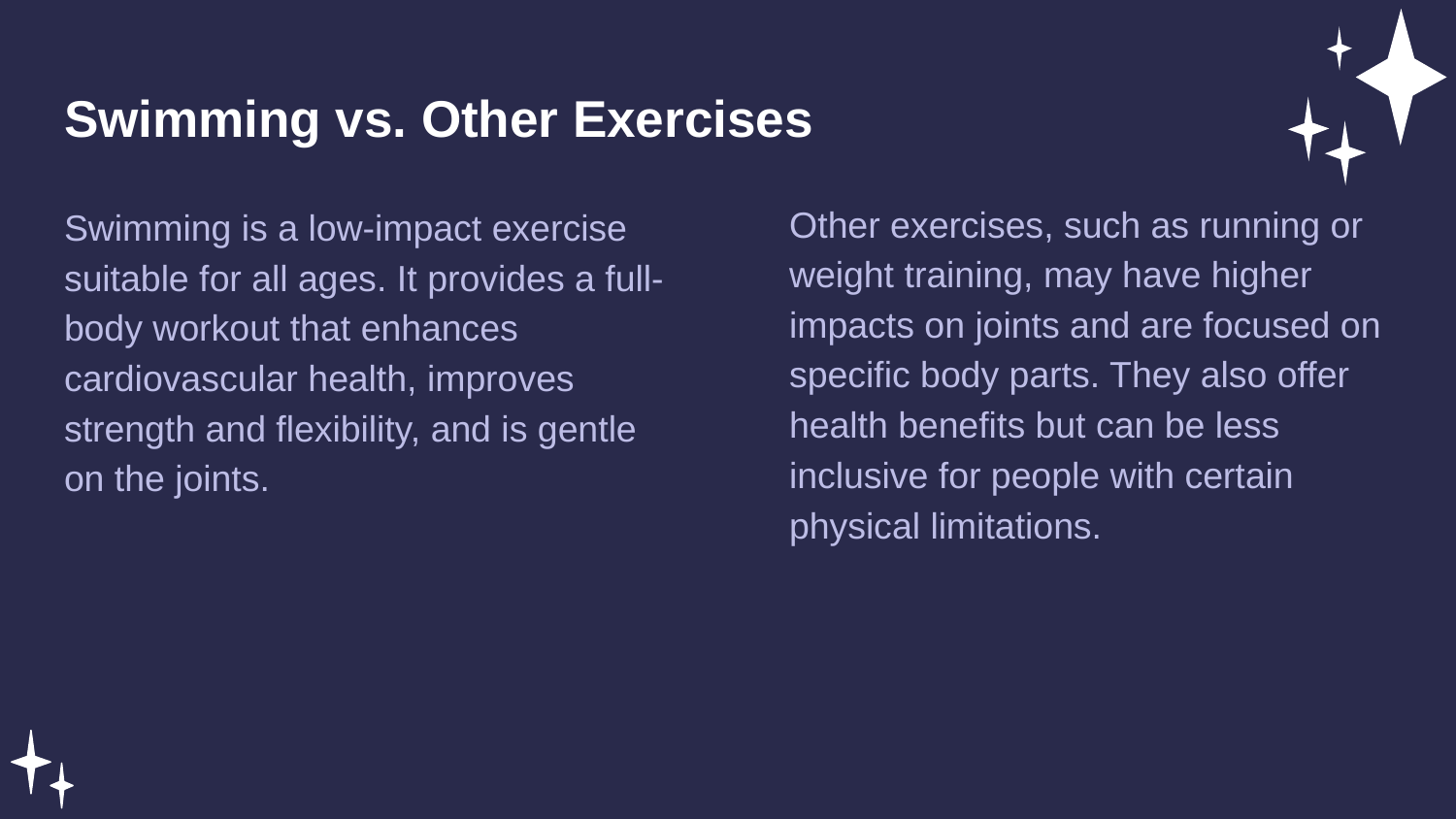

Swimming vs. Other Exercises
Other exercises, such as running or weight training, may have higher impacts on joints and are focused on specific body parts. They also offer health benefits but can be less inclusive for people with certain physical limitations.
Swimming is a low-impact exercise suitable for all ages. It provides a full-body workout that enhances cardiovascular health, improves strength and flexibility, and is gentle on the joints.